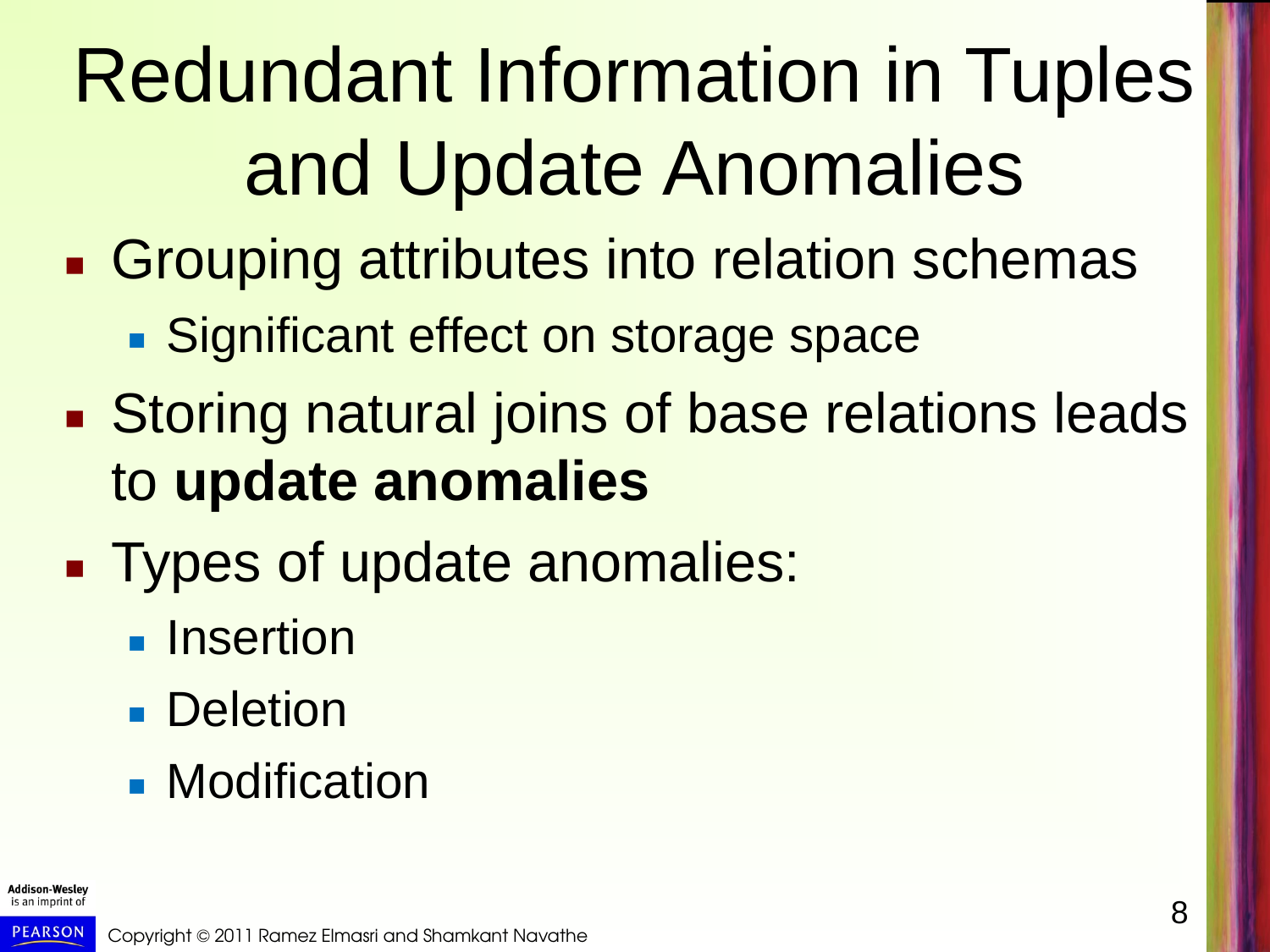

# Redundant Information in Tuples and Update Anomalies
Grouping attributes into relation schemas
Significant effect on storage space
Storing natural joins of base relations leads to update anomalies
Types of update anomalies:
Insertion
Deletion
Modification

8